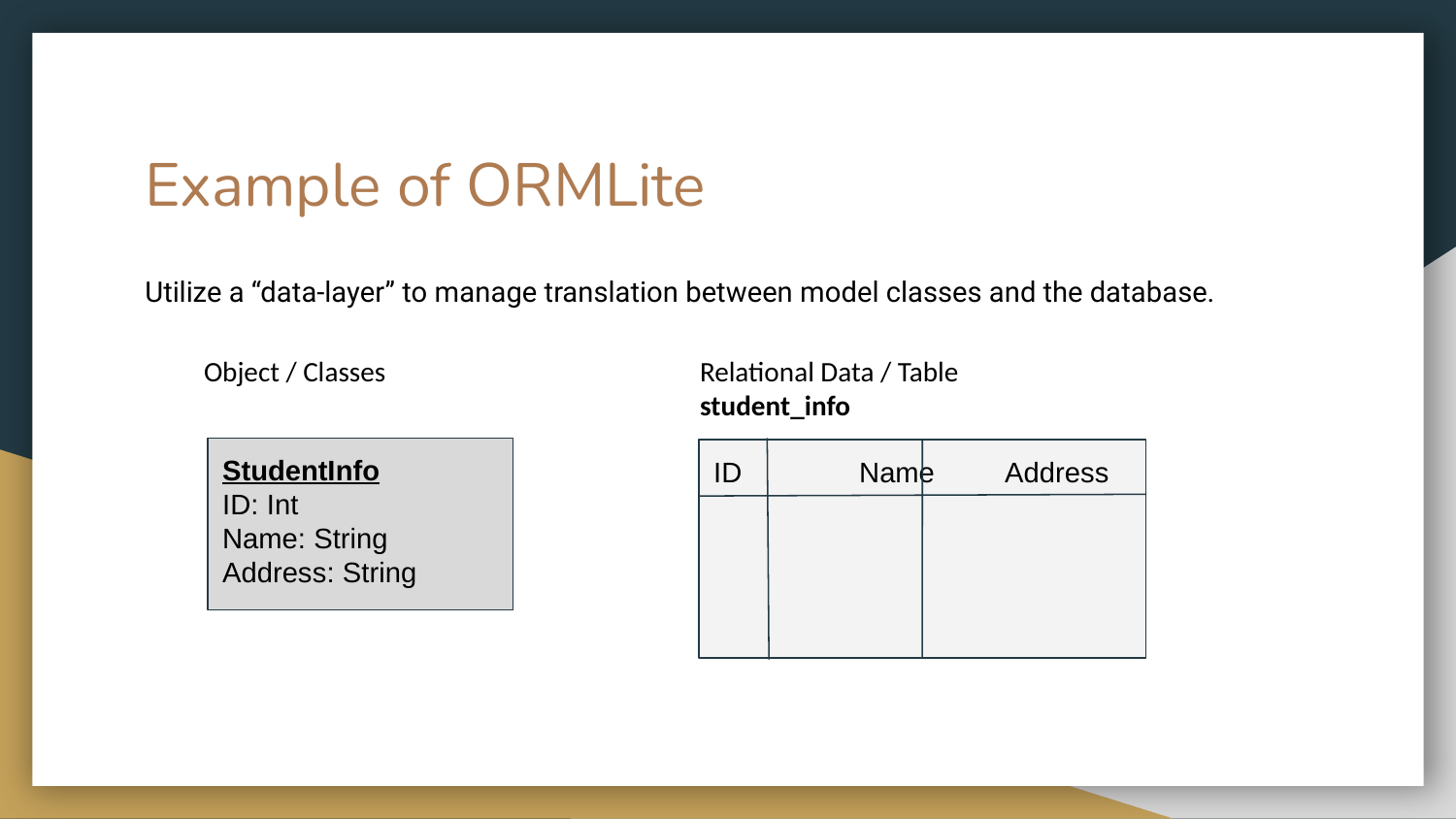

# Example of ORMLite
Utilize a “data-layer” to manage translation between model classes and the database.

Object / Classes

Relational Data / Table
student_info

StudentInfo
ID: Int
Name: String
Address: String
ID 	Name 	Address